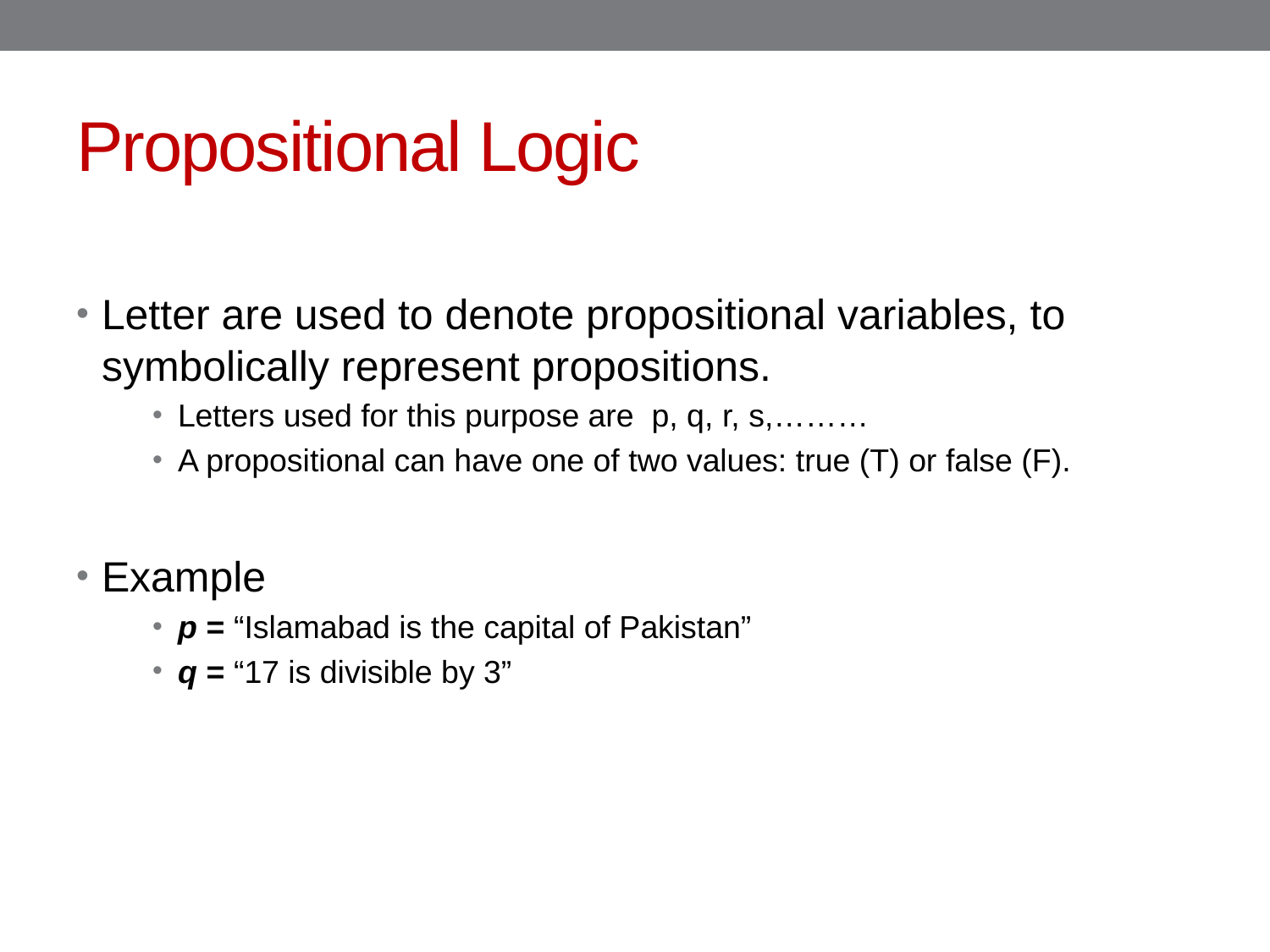

# Propositional Logic

Letter are used to denote propositional variables, to symbolically represent propositions.
Letters used for this purpose are  p, q, r, s,………
A propositional can have one of two values: true (T) or false (F).

Example
p = “Islamabad is the capital of Pakistan”
q = “17 is divisible by 3”